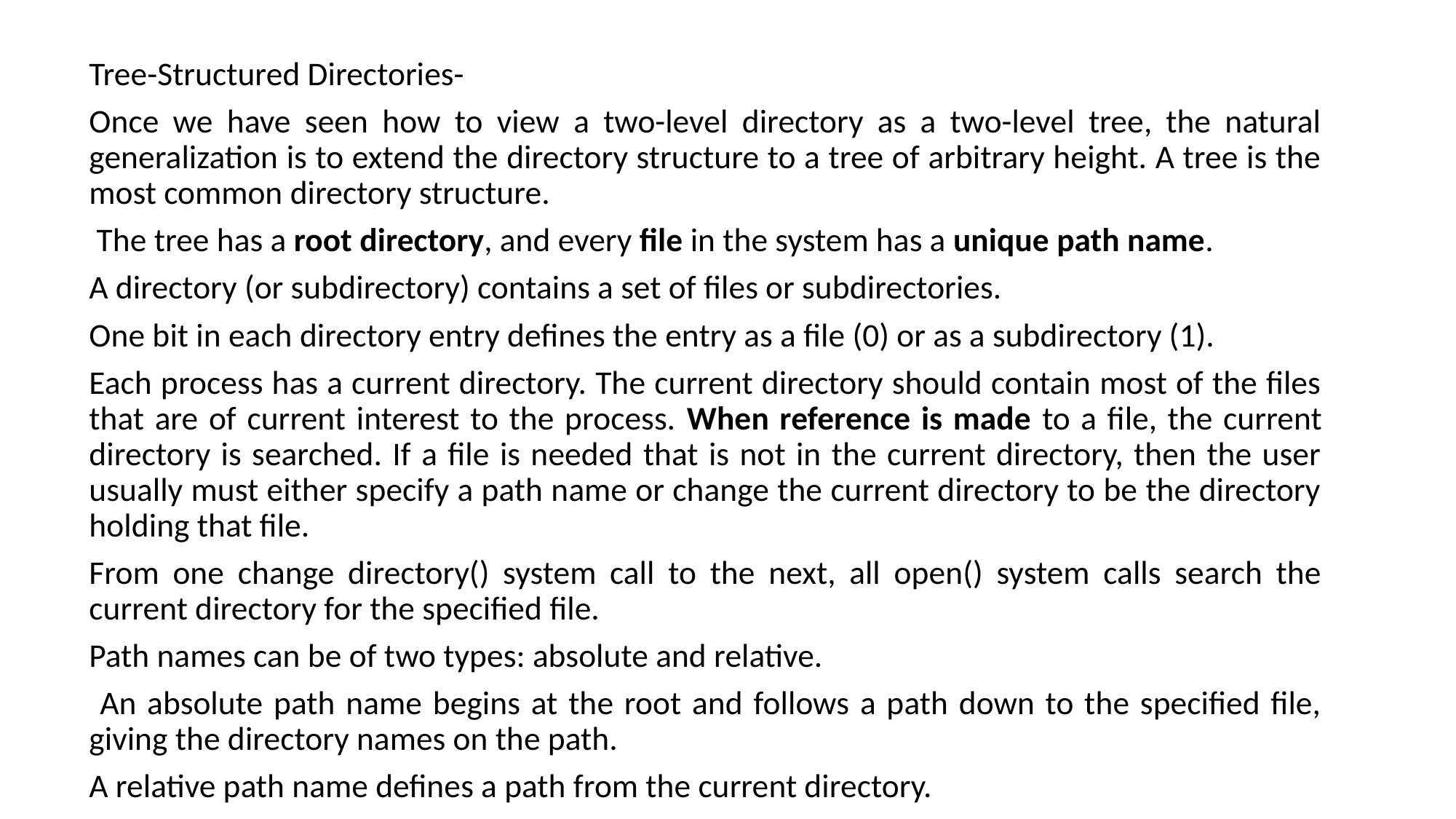

Tree-Structured Directories-
Once we have seen how to view a two-level directory as a two-level tree, the natural generalization is to extend the directory structure to a tree of arbitrary height. A tree is the most common directory structure.
 The tree has a root directory, and every file in the system has a unique path name.
A directory (or subdirectory) contains a set of files or subdirectories.
One bit in each directory entry defines the entry as a file (0) or as a subdirectory (1).
Each process has a current directory. The current directory should contain most of the files that are of current interest to the process. When reference is made to a file, the current directory is searched. If a file is needed that is not in the current directory, then the user usually must either specify a path name or change the current directory to be the directory holding that file.
From one change directory() system call to the next, all open() system calls search the current directory for the specified file.
Path names can be of two types: absolute and relative.
 An absolute path name begins at the root and follows a path down to the specified file, giving the directory names on the path.
A relative path name defines a path from the current directory.